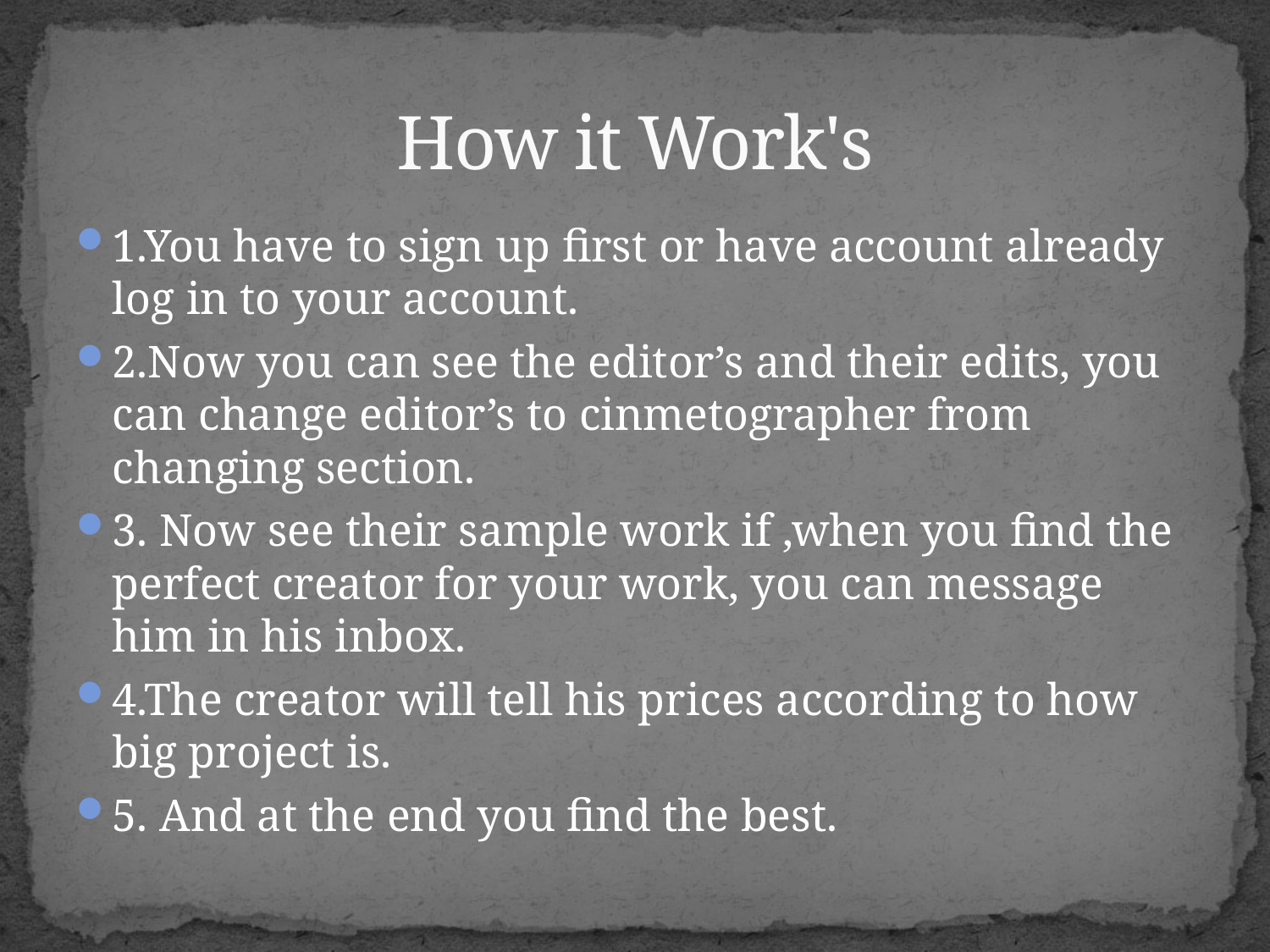

# How it Work's
1.You have to sign up first or have account already log in to your account.
2.Now you can see the editor’s and their edits, you can change editor’s to cinmetographer from changing section.
3. Now see their sample work if ,when you find the perfect creator for your work, you can message him in his inbox.
4.The creator will tell his prices according to how big project is.
5. And at the end you find the best.